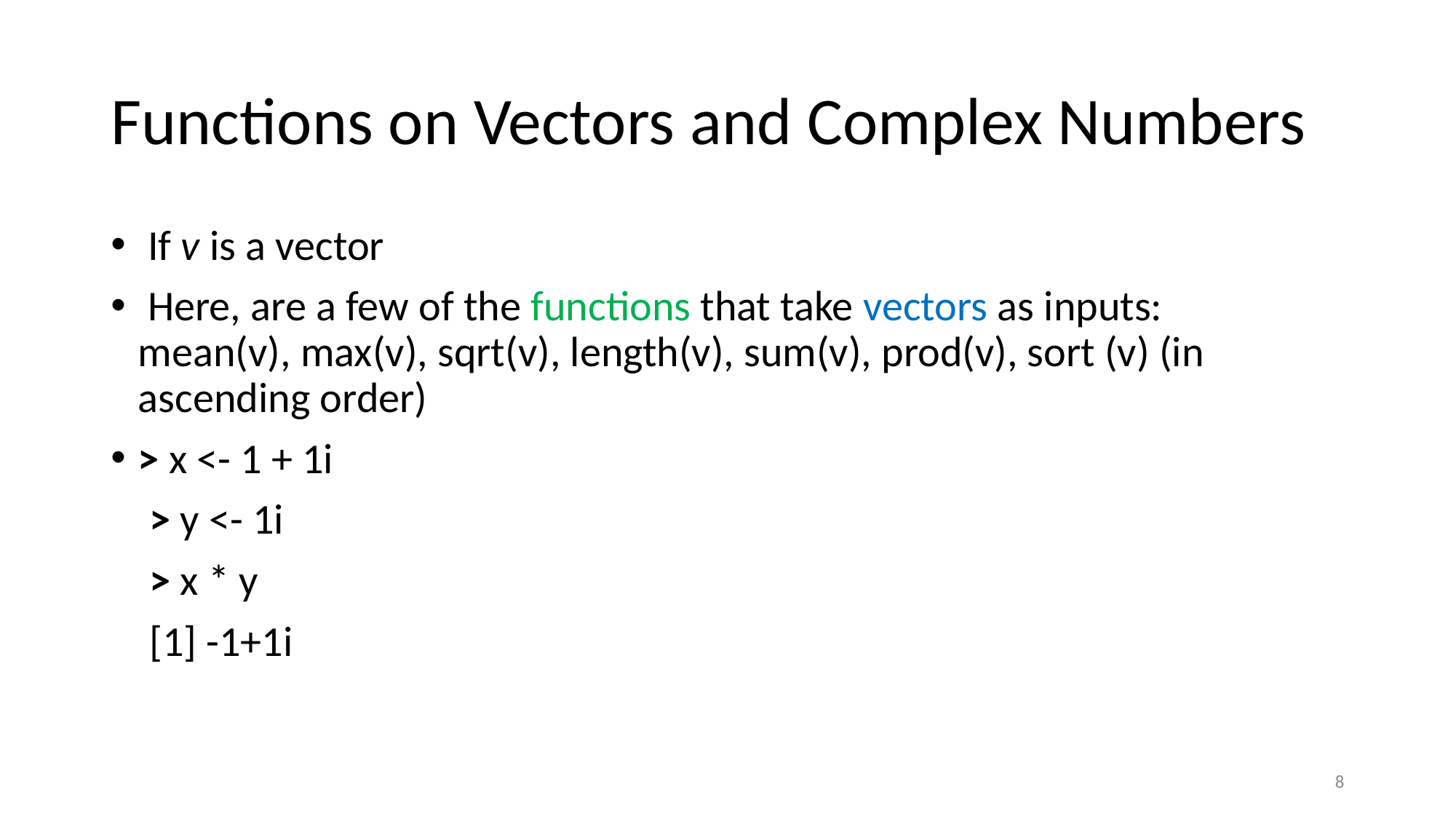

# Functions on Vectors and Complex Numbers
 If v is a vector
 Here, are a few of the functions that take vectors as inputs:
mean(v), max(v), sqrt(v), length(v), sum(v), prod(v), sort (v) (in ascending order)
> x <- 1 + 1i
    > y <- 1i
    > x * y
    [1] -1+1i

8